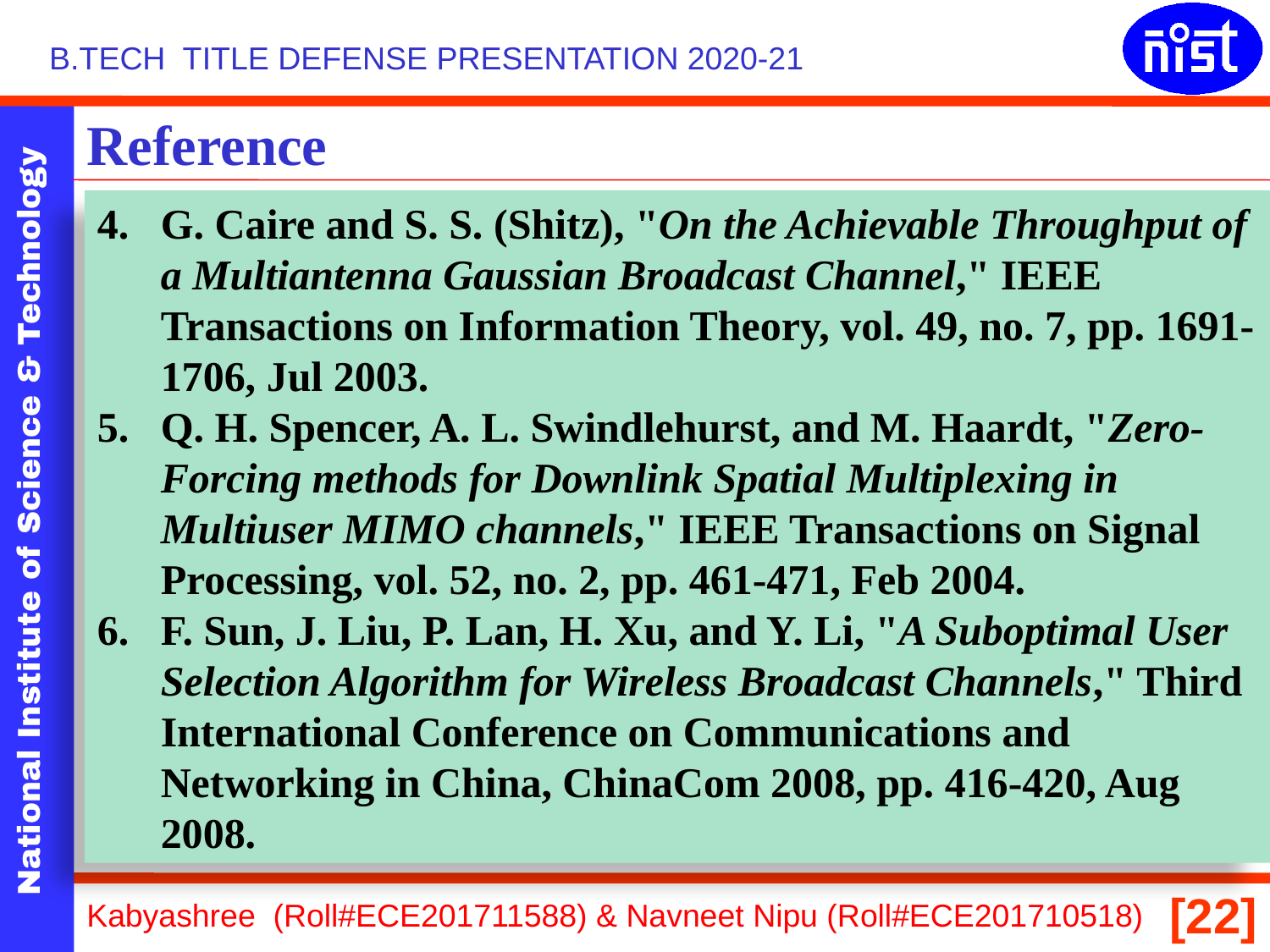

Reference
G. Caire and S. S. (Shitz), "On the Achievable Throughput of a Multiantenna Gaussian Broadcast Channel," IEEE Transactions on Information Theory, vol. 49, no. 7, pp. 1691-1706, Jul 2003.
Q. H. Spencer, A. L. Swindlehurst, and M. Haardt, "Zero-Forcing methods for Downlink Spatial Multiplexing in Multiuser MIMO channels," IEEE Transactions on Signal Processing, vol. 52, no. 2, pp. 461-471, Feb 2004.
F. Sun, J. Liu, P. Lan, H. Xu, and Y. Li, "A Suboptimal User Selection Algorithm for Wireless Broadcast Channels," Third International Conference on Communications and Networking in China, ChinaCom 2008, pp. 416-420, Aug 2008.